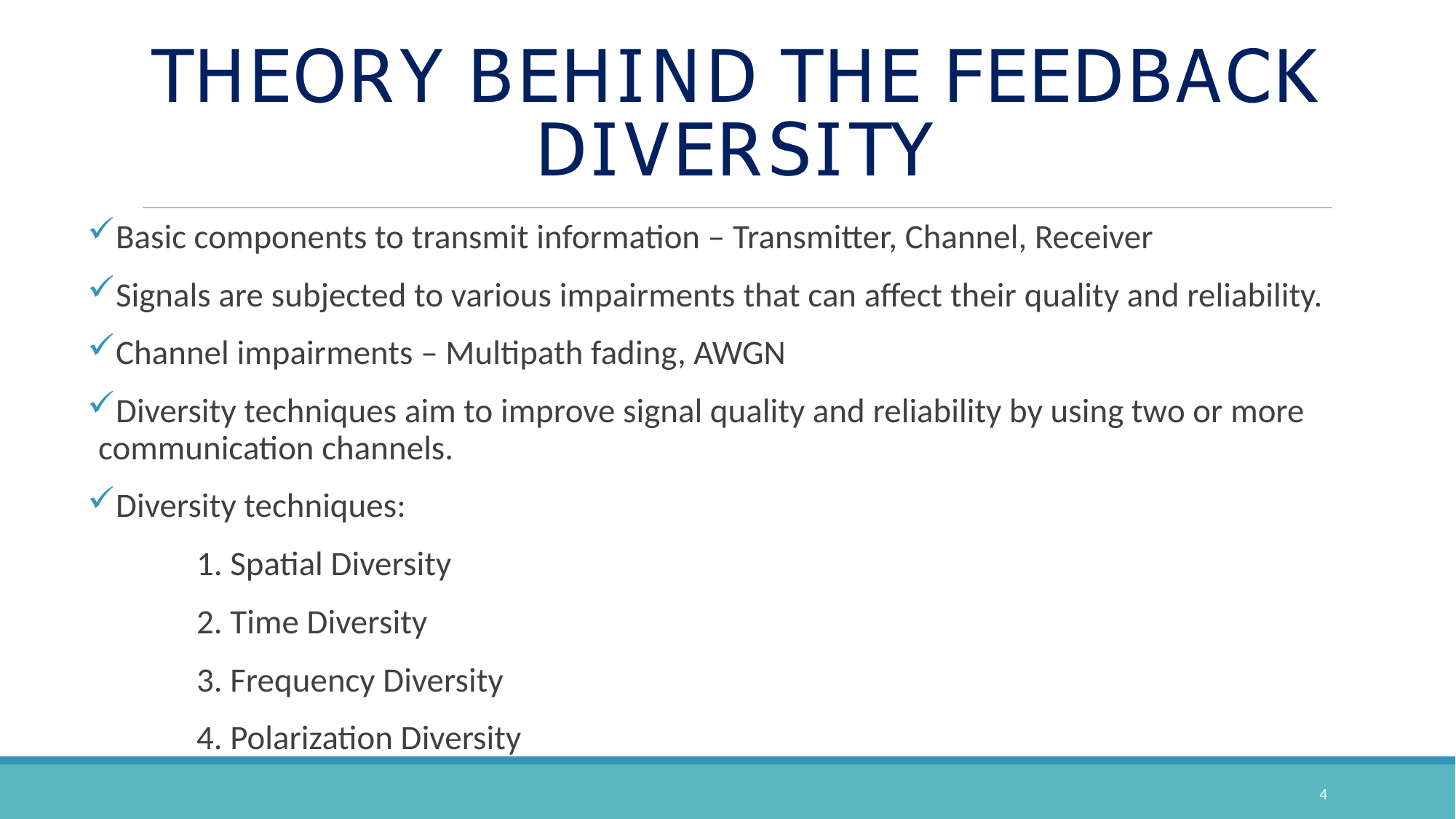

# THEORY BEHIND THE FEEDBACK DIVERSITY
Basic components to transmit information – Transmitter, Channel, Receiver
Signals are subjected to various impairments that can affect their quality and reliability.
Channel impairments – Multipath fading, AWGN
Diversity techniques aim to improve signal quality and reliability by using two or more communication channels.
Diversity techniques:
	1. Spatial Diversity
	2. Time Diversity
	3. Frequency Diversity
	4. Polarization Diversity
4